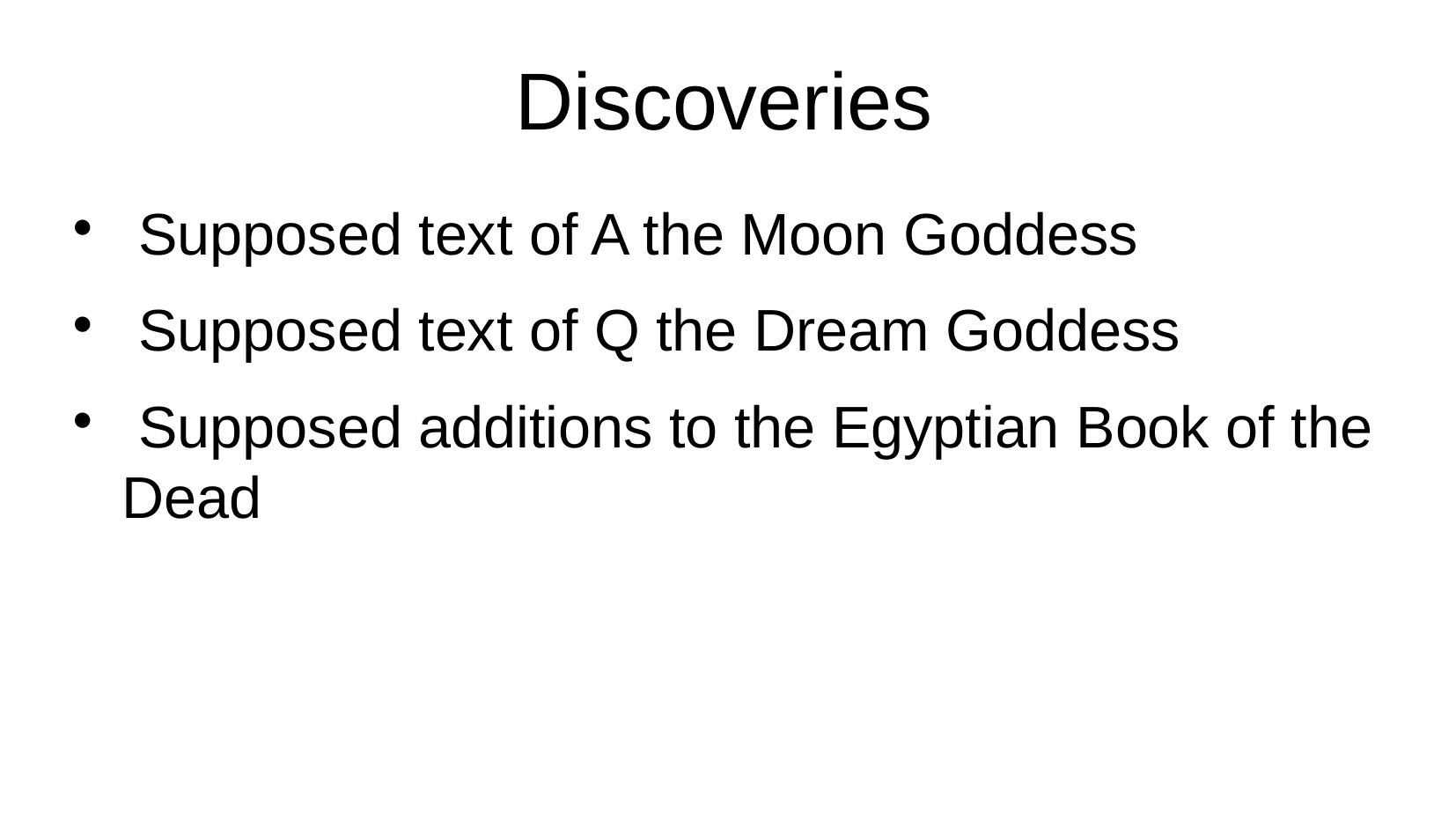

Discoveries
 Supposed text of A the Moon Goddess
 Supposed text of Q the Dream Goddess
 Supposed additions to the Egyptian Book of the Dead